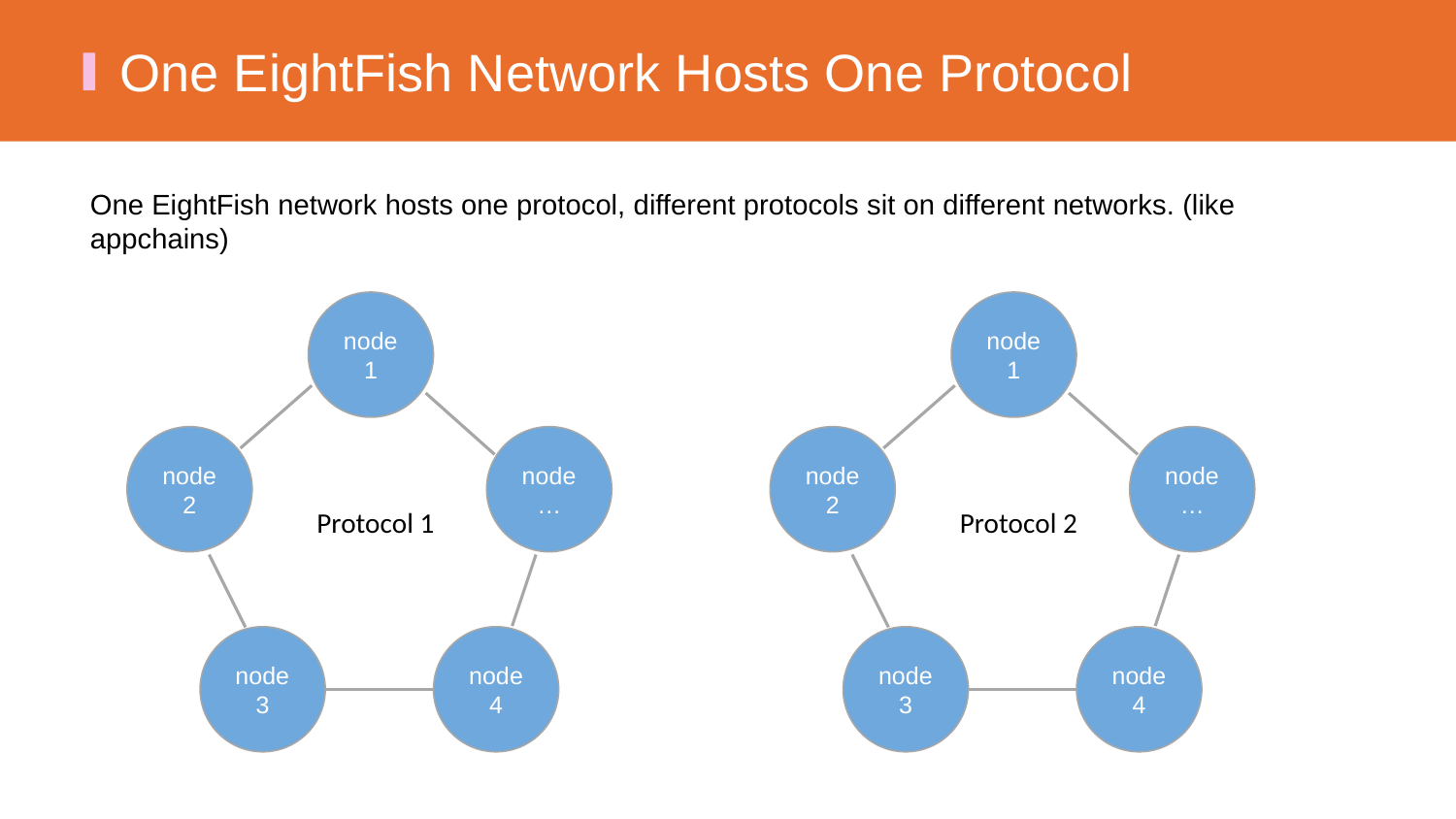

One EightFish Network Hosts One Protocol

One EightFish network hosts one protocol, different protocols sit on different networks. (like appchains)
node1
node1

node2
node2
node…
node…
Protocol 1
Protocol 2
node3
node4
node3
node4